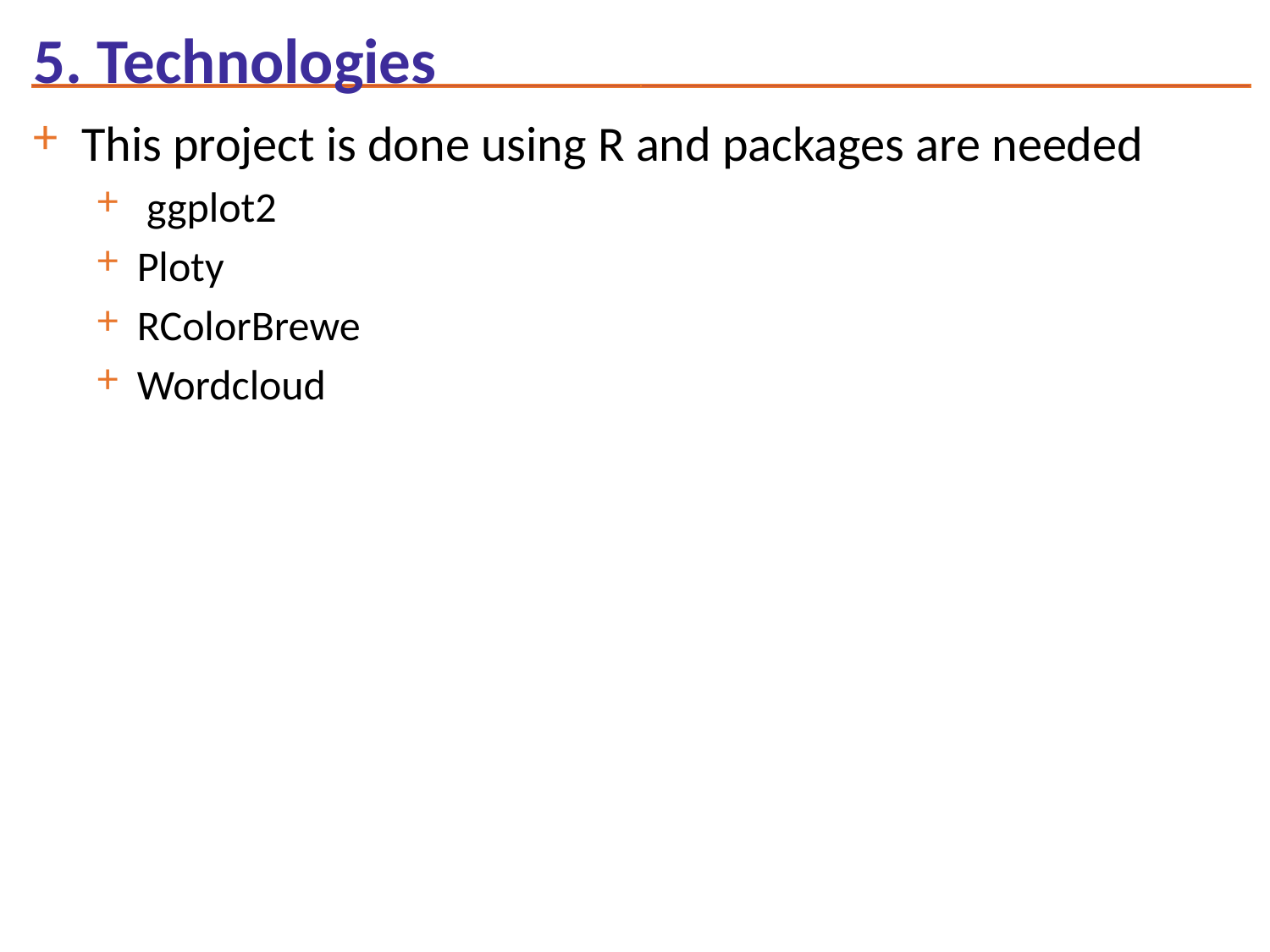

# 5. Technologies
This project is done using R and packages are needed
 ggplot2
Ploty
RColorBrewe
Wordcloud